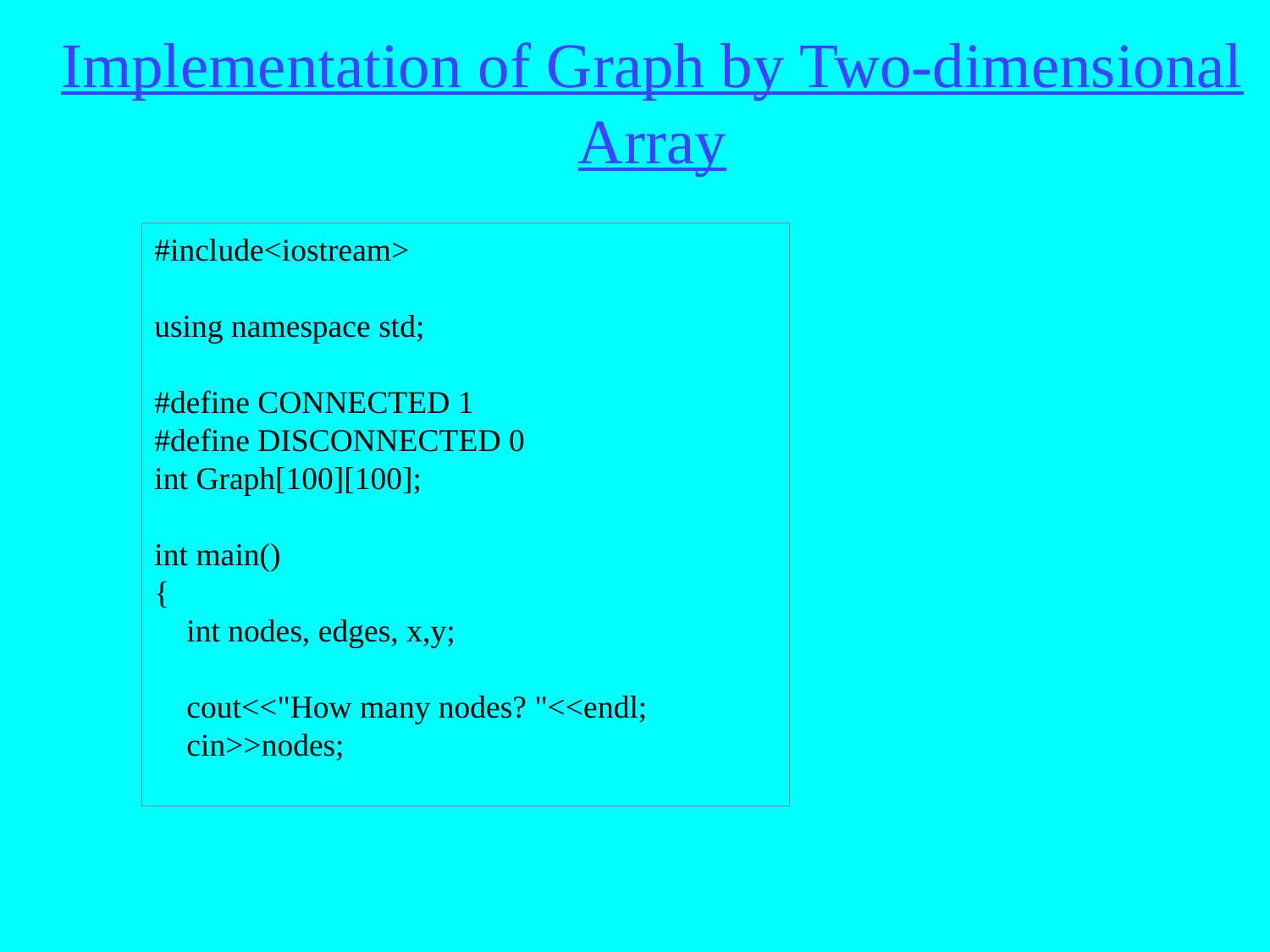

# Implementation of Graph by Two-dimensional Array
#include<iostream>

using namespace std;

#define CONNECTED 1
#define DISCONNECTED 0
int Graph[100][100];

int main()
{
    int nodes, edges, x,y;

    cout<<"How many nodes? "<<endl;
    cin>>nodes;